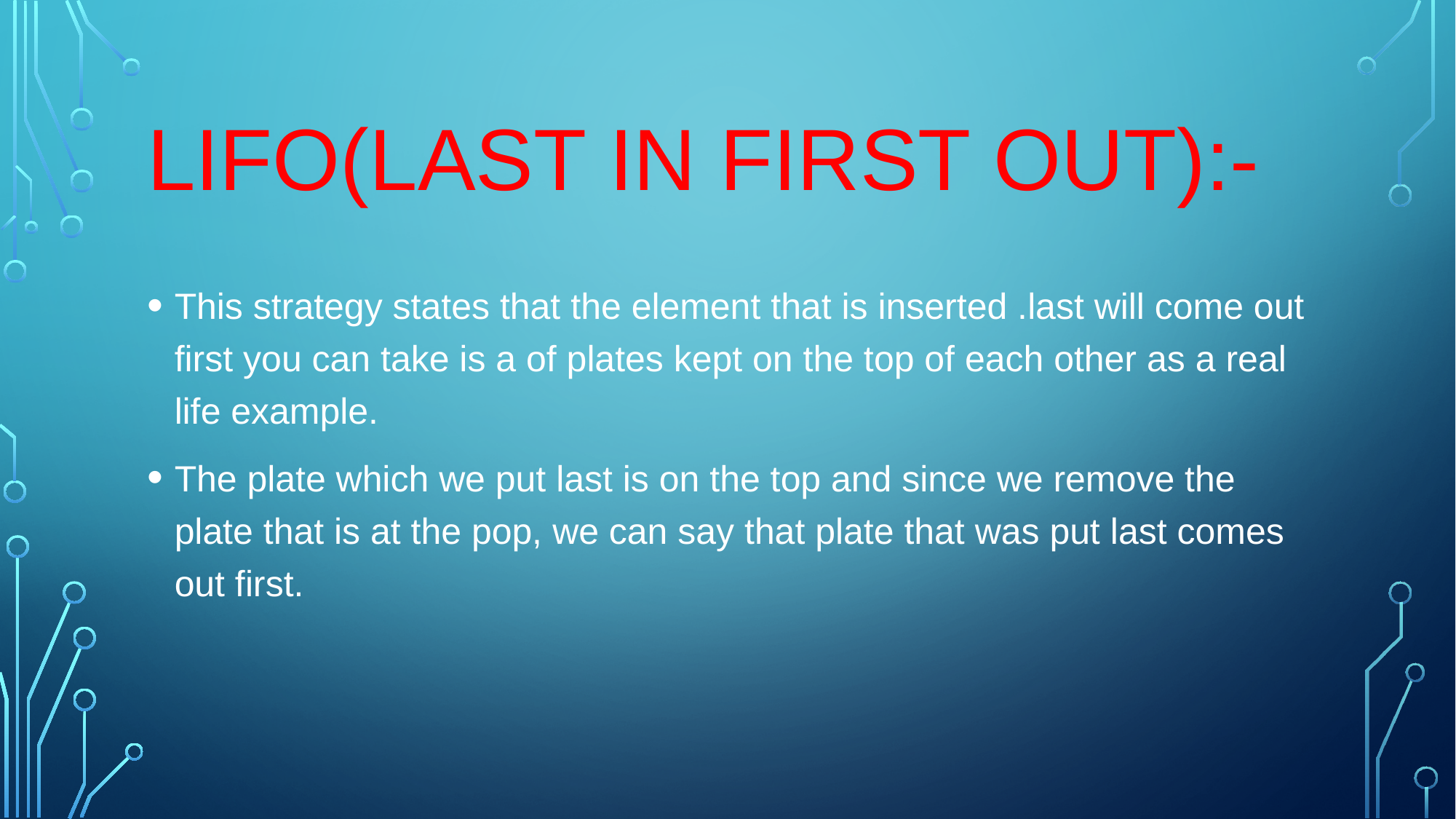

# LIFO(last in first out):-
This strategy states that the element that is inserted .last will come out first you can take is a of plates kept on the top of each other as a real life example.
The plate which we put last is on the top and since we remove the plate that is at the pop, we can say that plate that was put last comes out first.